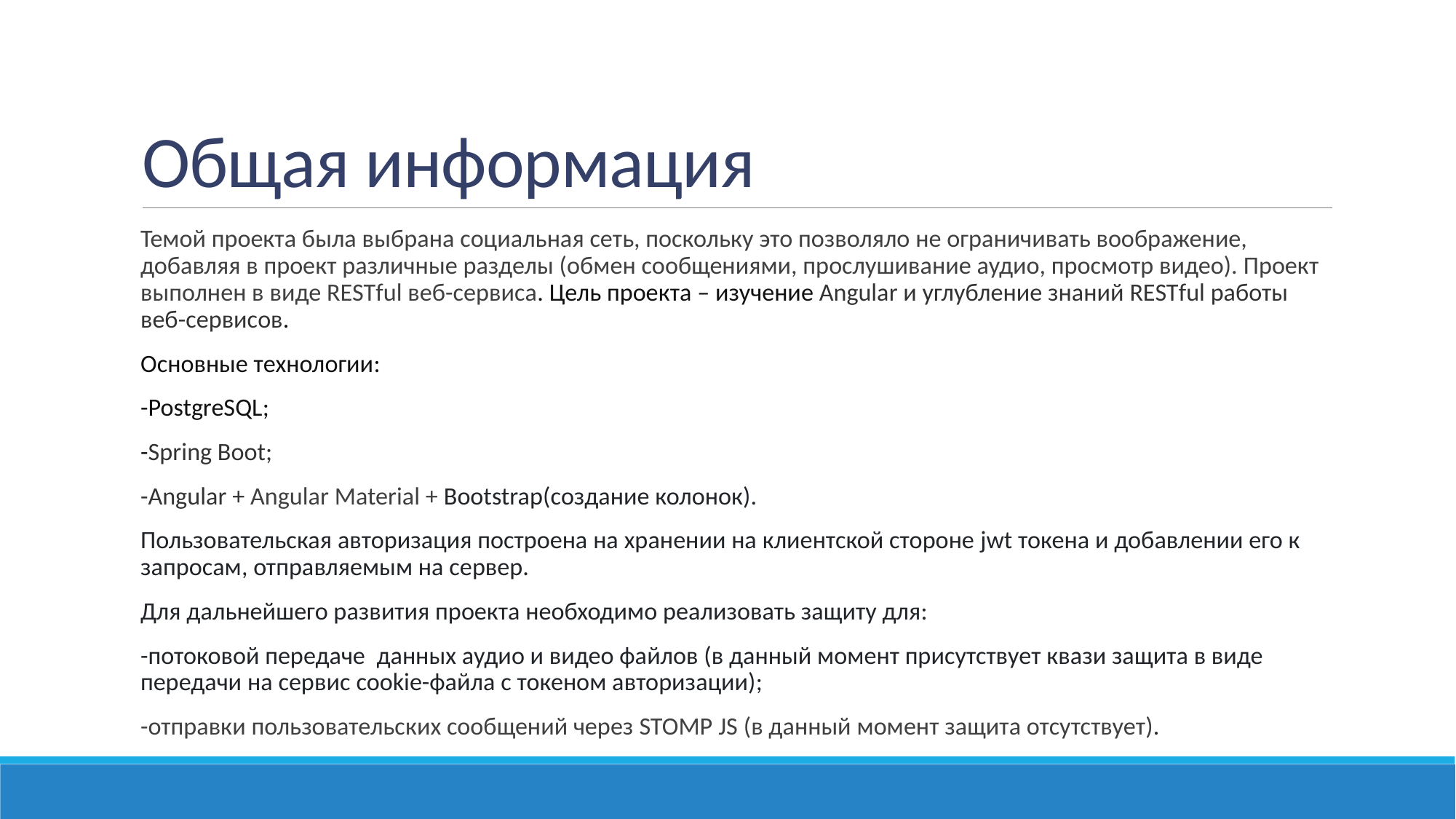

# Общая информация
Темой проекта была выбрана социальная сеть, поскольку это позволяло не ограничивать воображение, добавляя в проект различные разделы (обмен сообщениями, прослушивание аудио, просмотр видео). Проект выполнен в виде RESTful веб-сервиса. Цель проекта – изучение Angular и углубление знаний RESTful работы веб-сервисов.
Основные технологии:
-PostgreSQL;
-Spring Boot;
-Angular + Angular Material + Bootstrap(создание колонок).
Пользовательская авторизация построена на хранении на клиентской стороне jwt токена и добавлении его к запросам, отправляемым на сервер.
Для дальнейшего развития проекта необходимо реализовать защиту для:
-потоковой передаче  данных аудио и видео файлов (в данный момент присутствует квази защита в виде передачи на сервис cookie-файла с токеном авторизации);
-отправки пользовательских сообщений через STOMP JS (в данный момент защита отсутствует).